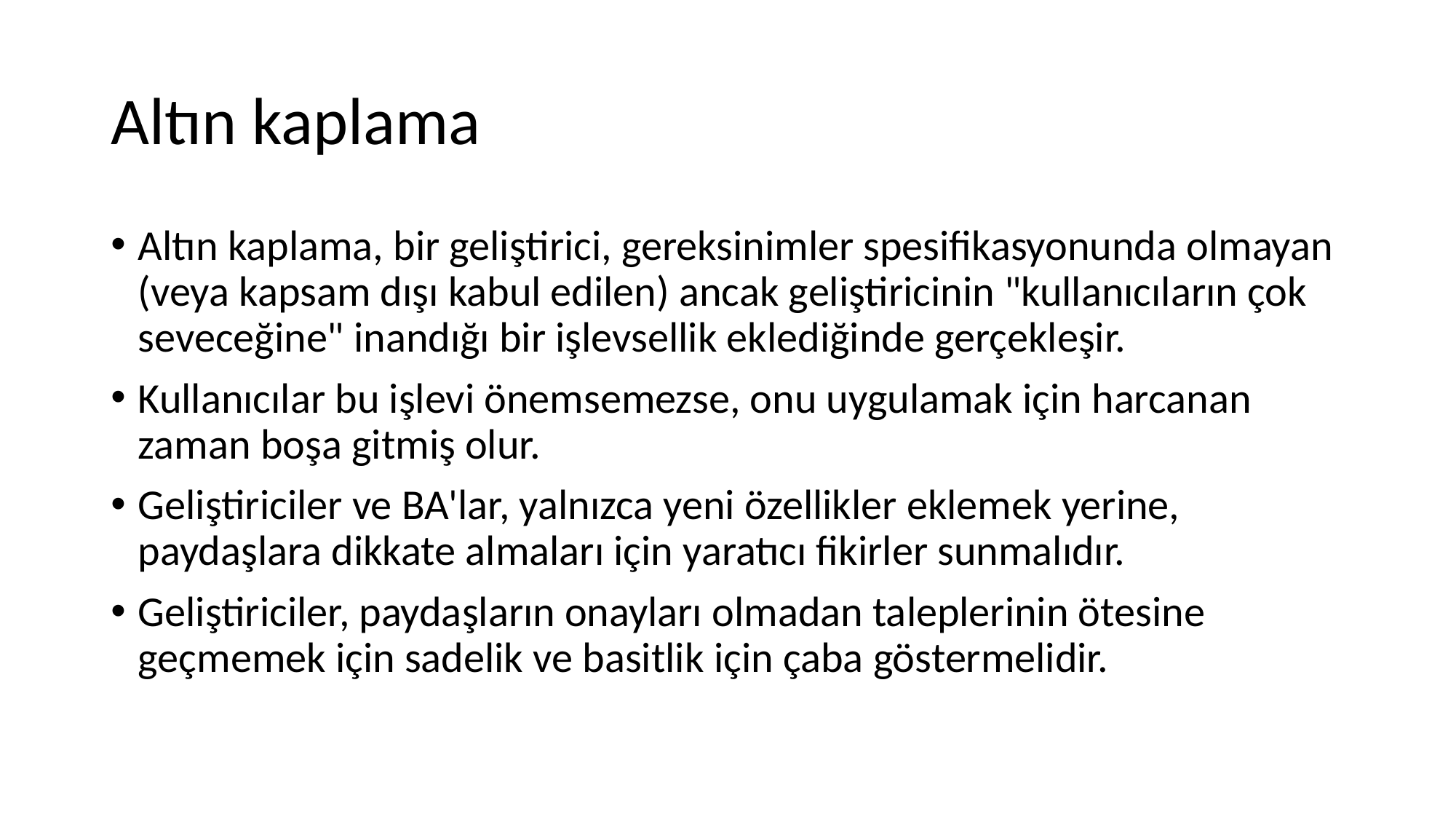

# Altın kaplama
Altın kaplama, bir geliştirici, gereksinimler spesifikasyonunda olmayan (veya kapsam dışı kabul edilen) ancak geliştiricinin "kullanıcıların çok seveceğine" inandığı bir işlevsellik eklediğinde gerçekleşir.
Kullanıcılar bu işlevi önemsemezse, onu uygulamak için harcanan zaman boşa gitmiş olur.
Geliştiriciler ve BA'lar, yalnızca yeni özellikler eklemek yerine, paydaşlara dikkate almaları için yaratıcı fikirler sunmalıdır.
Geliştiriciler, paydaşların onayları olmadan taleplerinin ötesine geçmemek için sadelik ve basitlik için çaba göstermelidir.